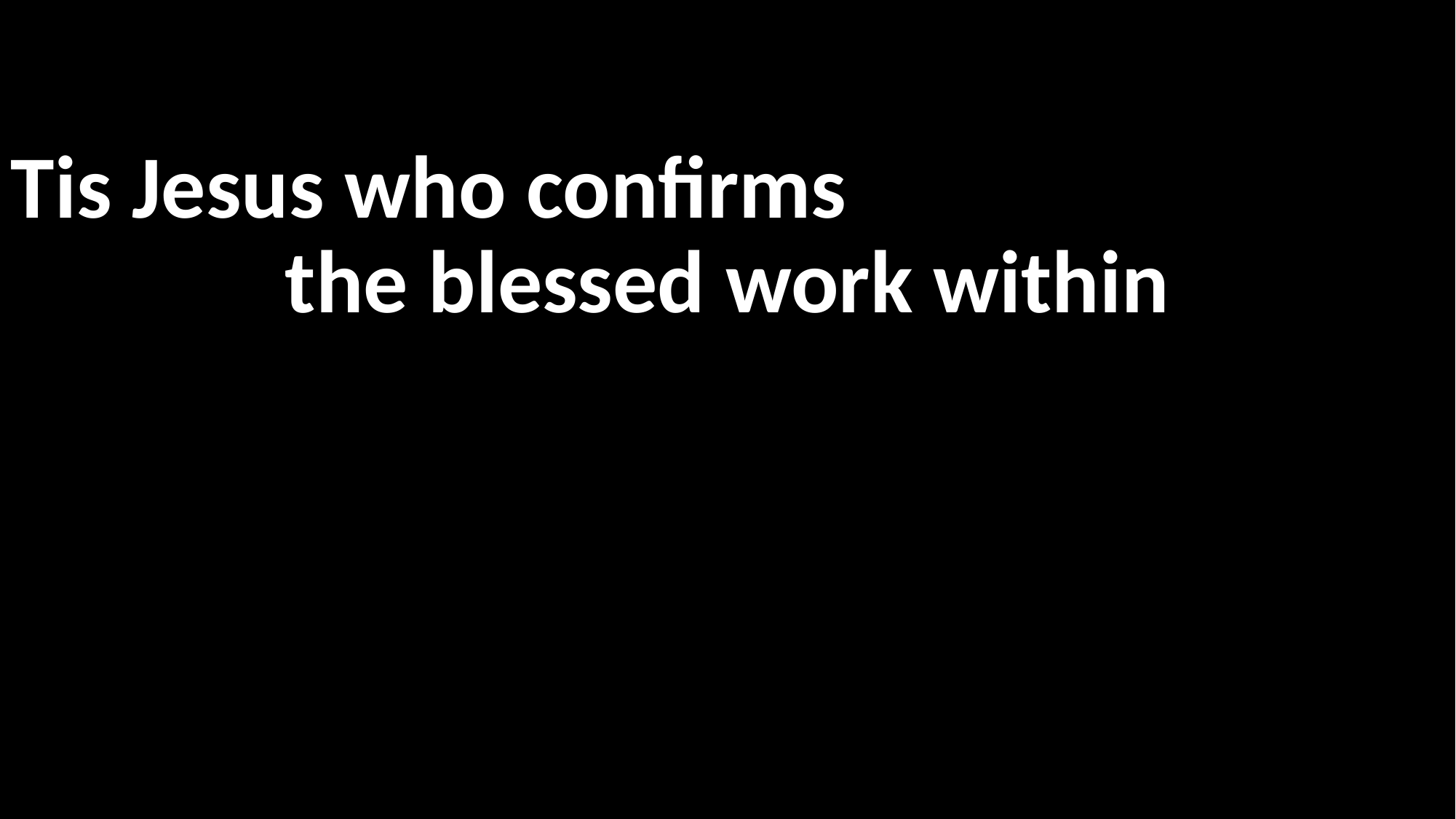

Tis Jesus who confirms
the blessed work within